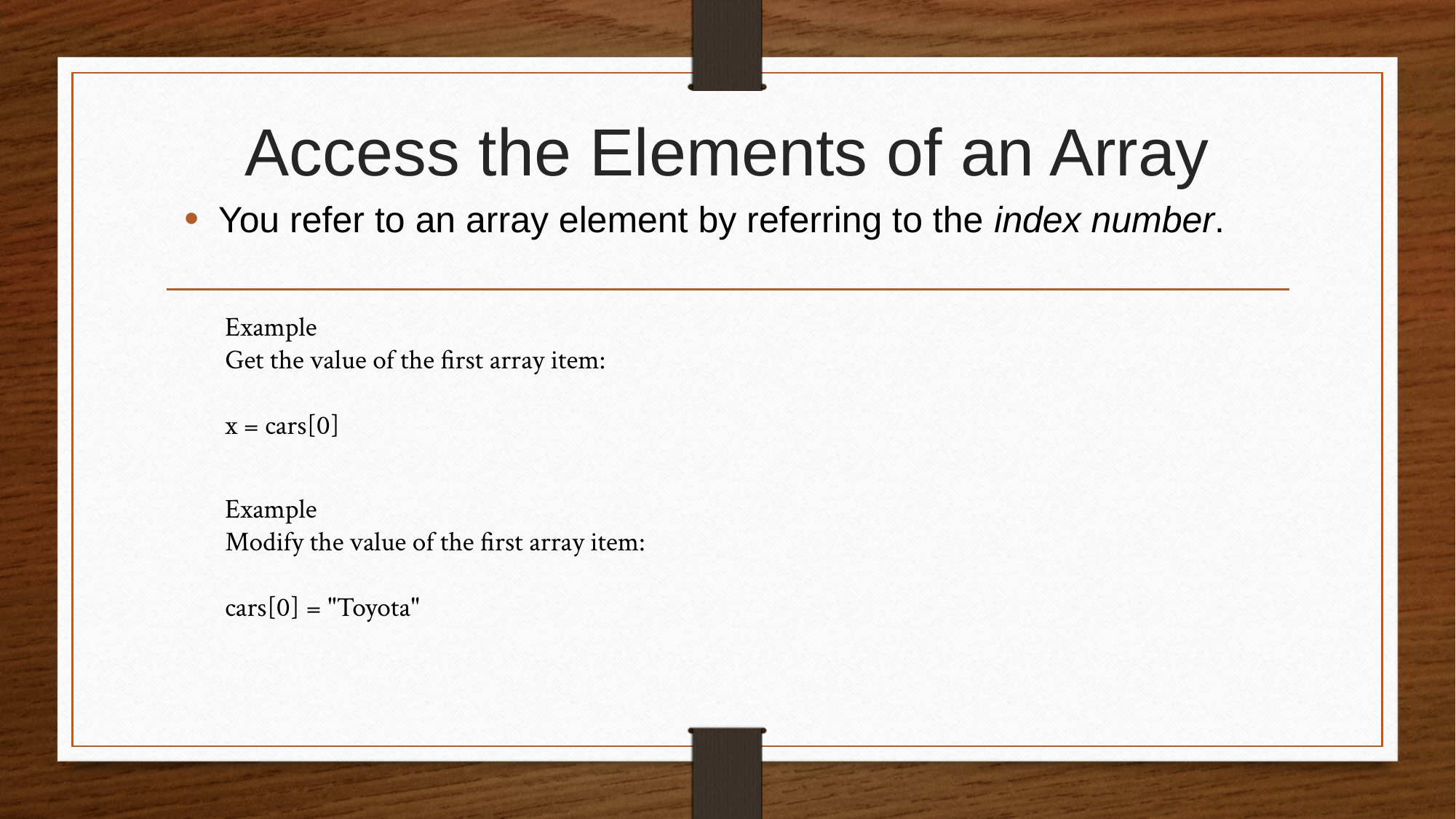

# Access the Elements of an Array
You refer to an array element by referring to the index number.

Example
Get the value of the first array item:

x = cars[0]
Example
Modify the value of the first array item:

cars[0] = "Toyota"